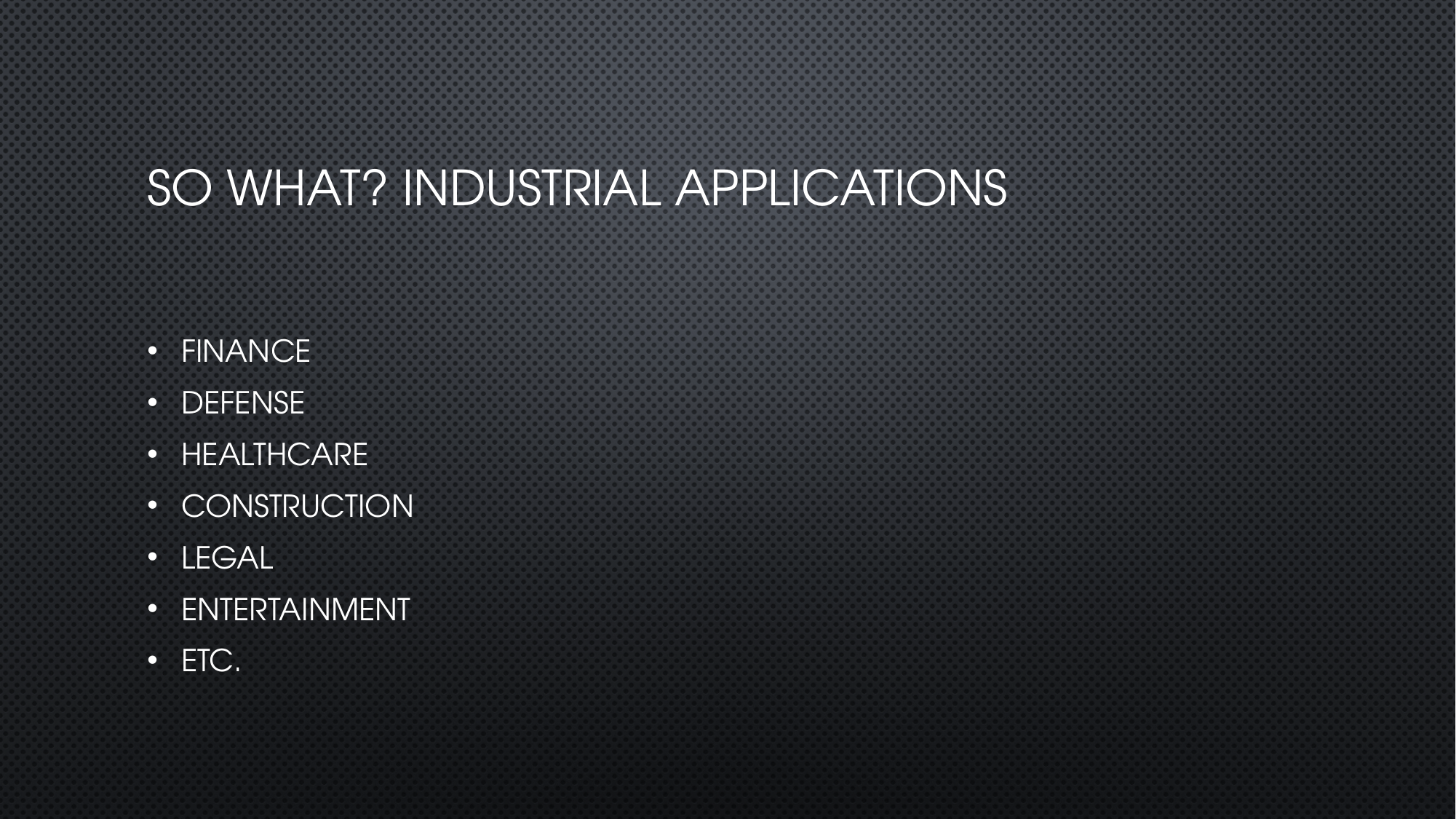

# So what? Industrial applications
Finance
Defense
Healthcare
Construction
Legal
Entertainment
Etc.